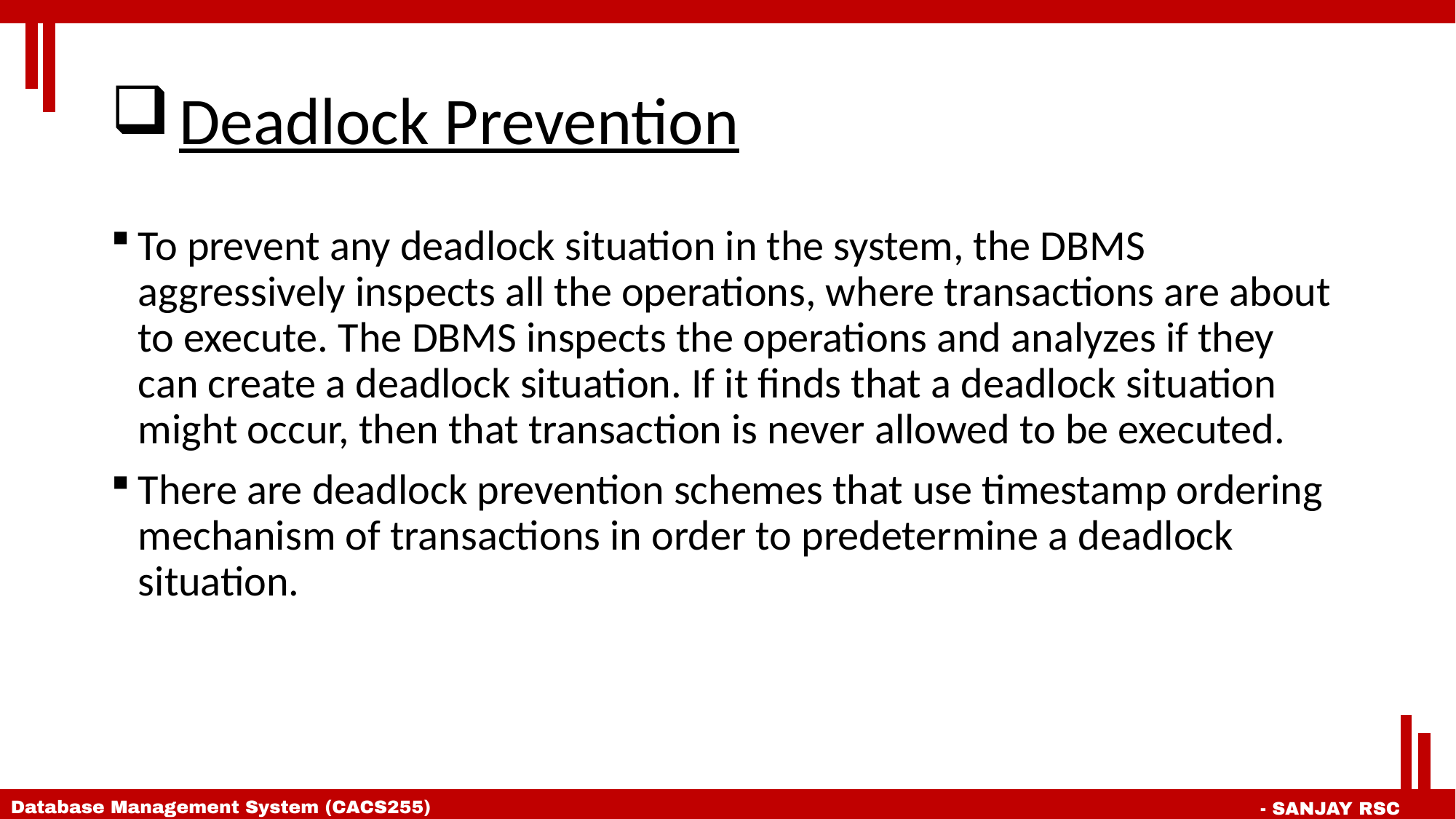

# Deadlock Prevention
To prevent any deadlock situation in the system, the DBMS aggressively inspects all the operations, where transactions are about to execute. The DBMS inspects the operations and analyzes if they can create a deadlock situation. If it finds that a deadlock situation might occur, then that transaction is never allowed to be executed.
There are deadlock prevention schemes that use timestamp ordering mechanism of transactions in order to predetermine a deadlock situation.